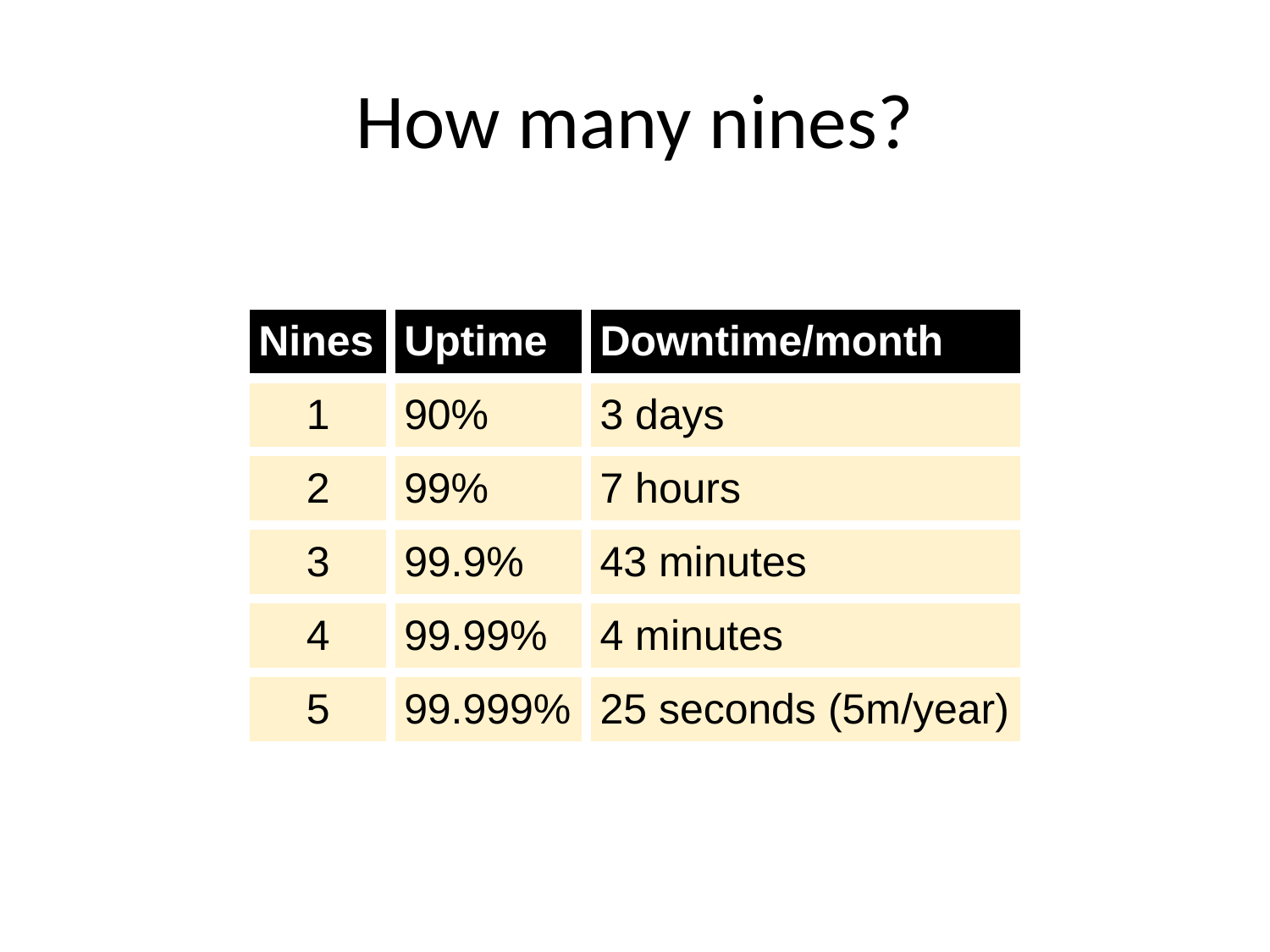

# How many nines?

| Nines | Uptime | Downtime/month |
| --- | --- | --- |
| 1 | 90% | 3 days |
| 2 | 99% | 7 hours |
| 3 | 99.9% | 43 minutes |
| 4 | 99.99% | 4 minutes |
| 5 | 99.999% | 25 seconds (5m/year) |